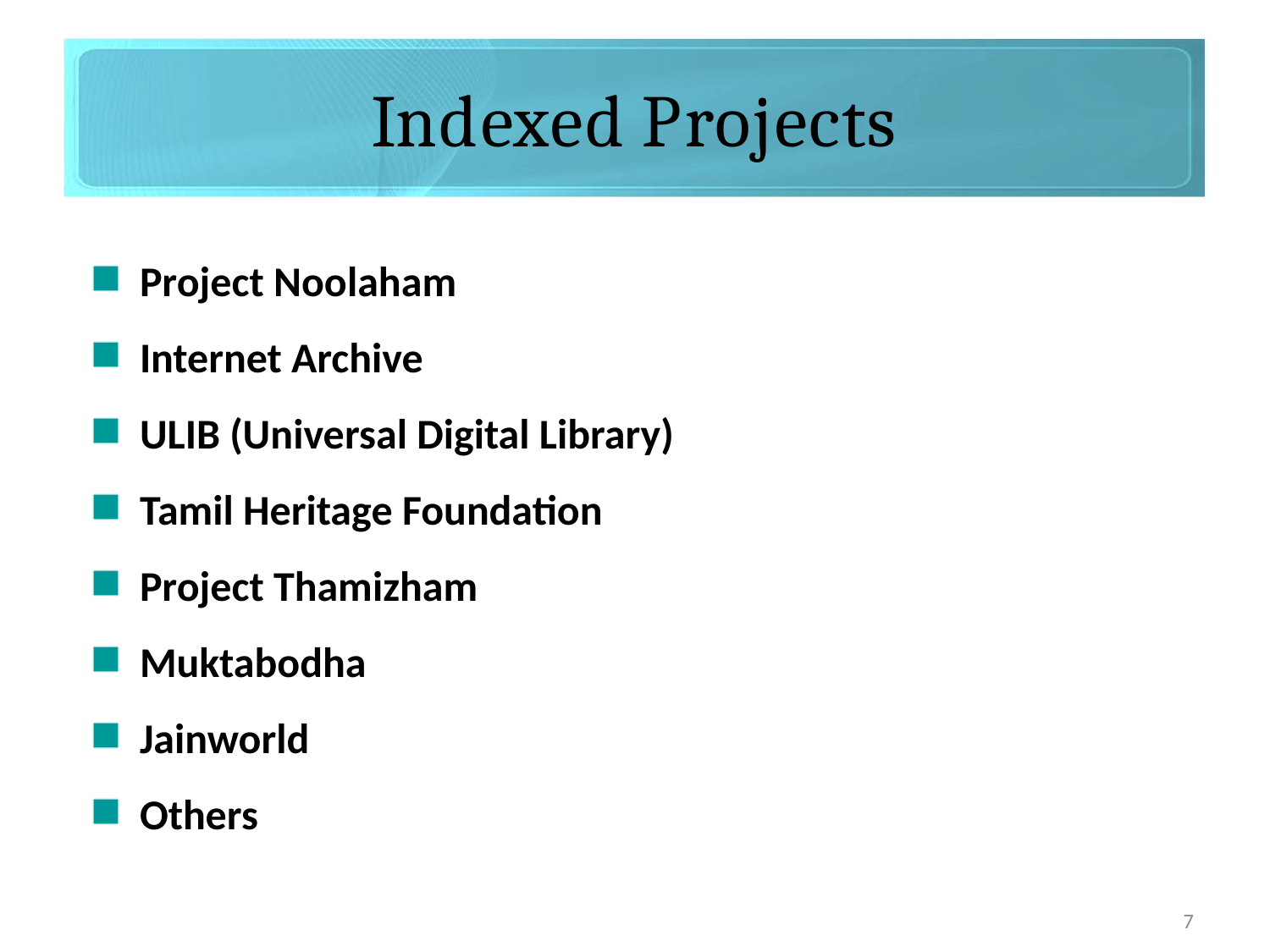

# Indexed Projects
Project Noolaham
Internet Archive
ULIB (Universal Digital Library)
Tamil Heritage Foundation
Project Thamizham
Muktabodha
Jainworld
Others

7